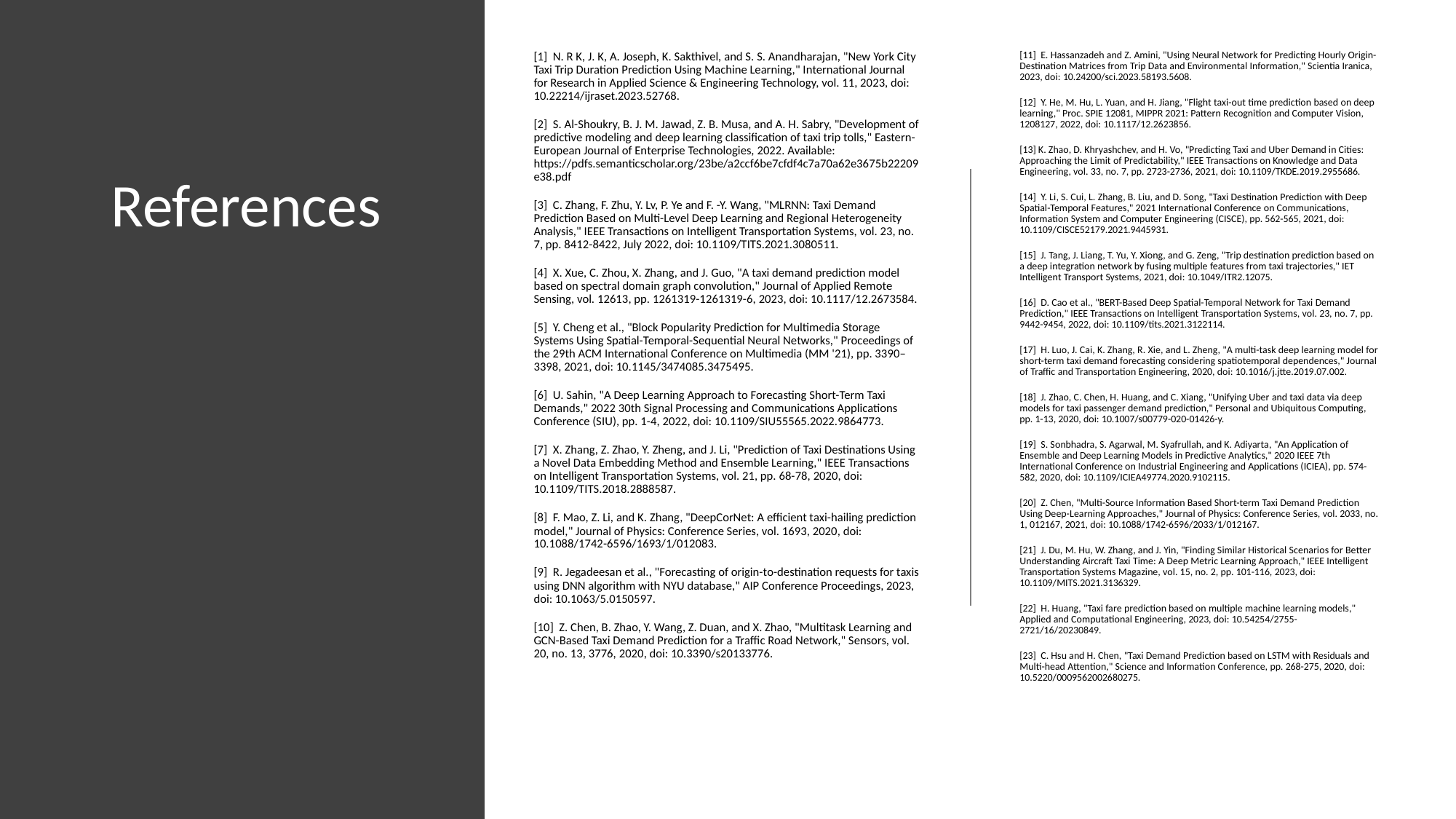

[1]  N. R K, J. K, A. Joseph, K. Sakthivel, and S. S. Anandharajan, "New York City Taxi Trip Duration Prediction Using Machine Learning," International Journal for Research in Applied Science & Engineering Technology, vol. 11, 2023, doi: 10.22214/ijraset.2023.52768.
[2]  S. Al-Shoukry, B. J. M. Jawad, Z. B. Musa, and A. H. Sabry, "Development of predictive modeling and deep learning classification of taxi trip tolls," Eastern-European Journal of Enterprise Technologies, 2022. Available: https://pdfs.semanticscholar.org/23be/a2ccf6be7cfdf4c7a70a62e3675b22209e38.pdf
[3]  C. Zhang, F. Zhu, Y. Lv, P. Ye and F. -Y. Wang, "MLRNN: Taxi Demand Prediction Based on Multi-Level Deep Learning and Regional Heterogeneity Analysis," IEEE Transactions on Intelligent Transportation Systems, vol. 23, no. 7, pp. 8412-8422, July 2022, doi: 10.1109/TITS.2021.3080511.
[4]  X. Xue, C. Zhou, X. Zhang, and J. Guo, "A taxi demand prediction model based on spectral domain graph convolution," Journal of Applied Remote Sensing, vol. 12613, pp. 1261319-1261319-6, 2023, doi: 10.1117/12.2673584.
[5]  Y. Cheng et al., "Block Popularity Prediction for Multimedia Storage Systems Using Spatial-Temporal-Sequential Neural Networks," Proceedings of the 29th ACM International Conference on Multimedia (MM '21), pp. 3390–3398, 2021, doi: 10.1145/3474085.3475495.
[6]  U. Sahin, "A Deep Learning Approach to Forecasting Short-Term Taxi Demands," 2022 30th Signal Processing and Communications Applications Conference (SIU), pp. 1-4, 2022, doi: 10.1109/SIU55565.2022.9864773.
[7]  X. Zhang, Z. Zhao, Y. Zheng, and J. Li, "Prediction of Taxi Destinations Using a Novel Data Embedding Method and Ensemble Learning," IEEE Transactions on Intelligent Transportation Systems, vol. 21, pp. 68-78, 2020, doi: 10.1109/TITS.2018.2888587.
[8]  F. Mao, Z. Li, and K. Zhang, "DeepCorNet: A efficient taxi-hailing prediction model," Journal of Physics: Conference Series, vol. 1693, 2020, doi: 10.1088/1742-6596/1693/1/012083.
[9]  R. Jegadeesan et al., "Forecasting of origin-to-destination requests for taxis using DNN algorithm with NYU database," AIP Conference Proceedings, 2023, doi: 10.1063/5.0150597.
[10]  Z. Chen, B. Zhao, Y. Wang, Z. Duan, and X. Zhao, "Multitask Learning and GCN-Based Taxi Demand Prediction for a Traffic Road Network," Sensors, vol. 20, no. 13, 3776, 2020, doi: 10.3390/s20133776.
[11]  E. Hassanzadeh and Z. Amini, "Using Neural Network for Predicting Hourly Origin-Destination Matrices from Trip Data and Environmental Information," Scientia Iranica, 2023, doi: 10.24200/sci.2023.58193.5608.
[12]  Y. He, M. Hu, L. Yuan, and H. Jiang, "Flight taxi-out time prediction based on deep learning," Proc. SPIE 12081, MIPPR 2021: Pattern Recognition and Computer Vision, 1208127, 2022, doi: 10.1117/12.2623856.
[13] K. Zhao, D. Khryashchev, and H. Vo, "Predicting Taxi and Uber Demand in Cities: Approaching the Limit of Predictability," IEEE Transactions on Knowledge and Data Engineering, vol. 33, no. 7, pp. 2723-2736, 2021, doi: 10.1109/TKDE.2019.2955686.
[14]  Y. Li, S. Cui, L. Zhang, B. Liu, and D. Song, "Taxi Destination Prediction with Deep Spatial-Temporal Features," 2021 International Conference on Communications, Information System and Computer Engineering (CISCE), pp. 562-565, 2021, doi: 10.1109/CISCE52179.2021.9445931.
[15]  J. Tang, J. Liang, T. Yu, Y. Xiong, and G. Zeng, "Trip destination prediction based on a deep integration network by fusing multiple features from taxi trajectories," IET Intelligent Transport Systems, 2021, doi: 10.1049/ITR2.12075.
[16]  D. Cao et al., "BERT-Based Deep Spatial-Temporal Network for Taxi Demand Prediction," IEEE Transactions on Intelligent Transportation Systems, vol. 23, no. 7, pp. 9442-9454, 2022, doi: 10.1109/tits.2021.3122114.
[17]  H. Luo, J. Cai, K. Zhang, R. Xie, and L. Zheng, "A multi-task deep learning model for short-term taxi demand forecasting considering spatiotemporal dependences," Journal of Traffic and Transportation Engineering, 2020, doi: 10.1016/j.jtte.2019.07.002.
[18]  J. Zhao, C. Chen, H. Huang, and C. Xiang, "Unifying Uber and taxi data via deep models for taxi passenger demand prediction," Personal and Ubiquitous Computing, pp. 1-13, 2020, doi: 10.1007/s00779-020-01426-y.
[19]  S. Sonbhadra, S. Agarwal, M. Syafrullah, and K. Adiyarta, "An Application of Ensemble and Deep Learning Models in Predictive Analytics," 2020 IEEE 7th International Conference on Industrial Engineering and Applications (ICIEA), pp. 574-582, 2020, doi: 10.1109/ICIEA49774.2020.9102115.
[20]  Z. Chen, "Multi-Source Information Based Short-term Taxi Demand Prediction Using Deep-Learning Approaches," Journal of Physics: Conference Series, vol. 2033, no. 1, 012167, 2021, doi: 10.1088/1742-6596/2033/1/012167.
[21]  J. Du, M. Hu, W. Zhang, and J. Yin, "Finding Similar Historical Scenarios for Better Understanding Aircraft Taxi Time: A Deep Metric Learning Approach," IEEE Intelligent Transportation Systems Magazine, vol. 15, no. 2, pp. 101-116, 2023, doi: 10.1109/MITS.2021.3136329.
[22]  H. Huang, "Taxi fare prediction based on multiple machine learning models," Applied and Computational Engineering, 2023, doi: 10.54254/2755-2721/16/20230849.
[23]  C. Hsu and H. Chen, "Taxi Demand Prediction based on LSTM with Residuals and Multi-head Attention," Science and Information Conference, pp. 268-275, 2020, doi: 10.5220/0009562002680275.

# References